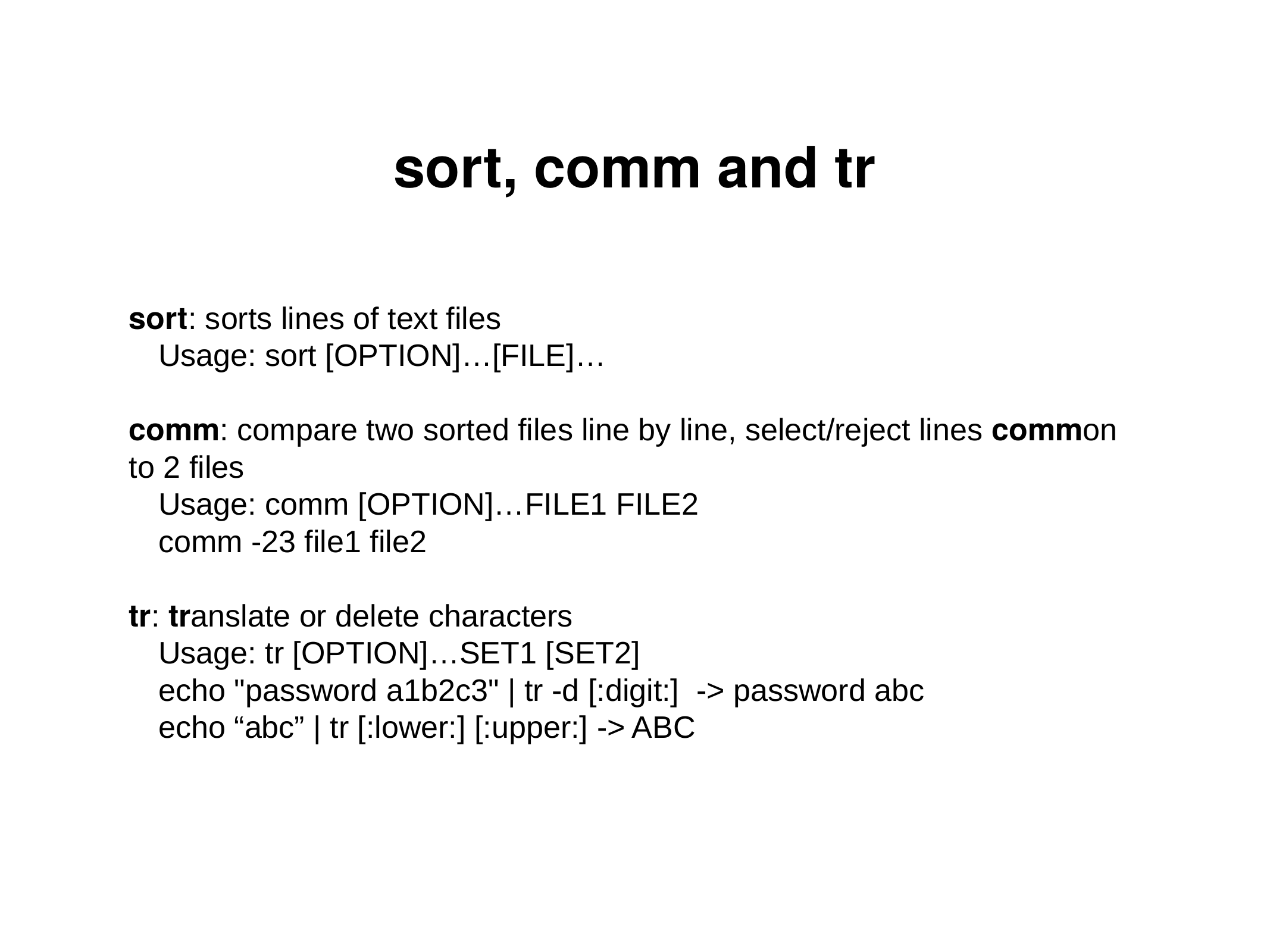

# sort, comm and tr
sort: sorts lines of text files
Usage: sort [OPTION]…[FILE]…

comm: compare two sorted files line by line, select/reject lines common to 2 files
Usage: comm [OPTION]…FILE1 FILE2
comm -23 file1 file2

tr: translate or delete characters
Usage: tr [OPTION]…SET1 [SET2]
echo "password a1b2c3" | tr -d [:digit:]  -> password abc
echo “abc” | tr [:lower:] [:upper:] -> ABC